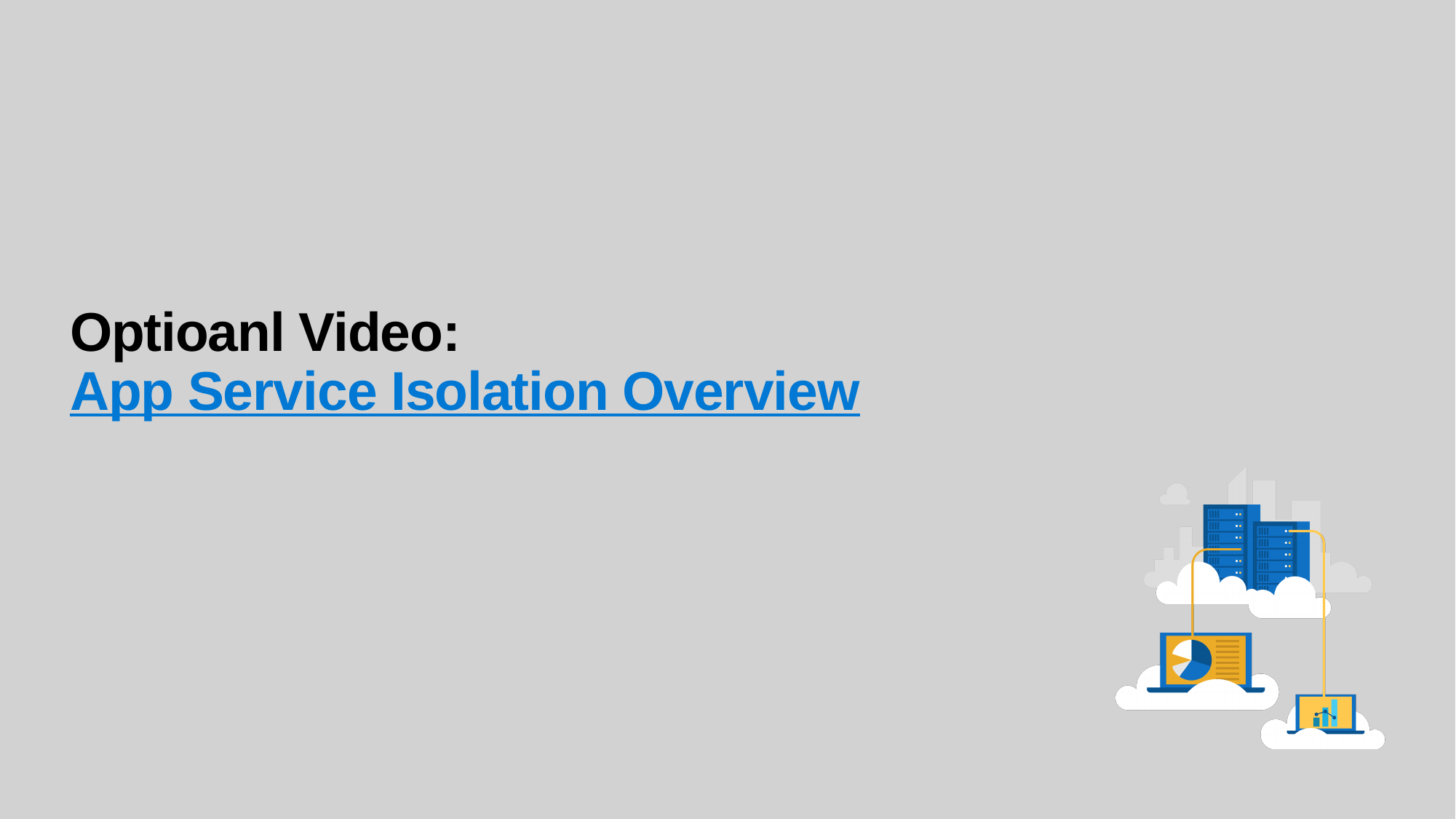

# Optioanl Video: App Service Isolation Overview